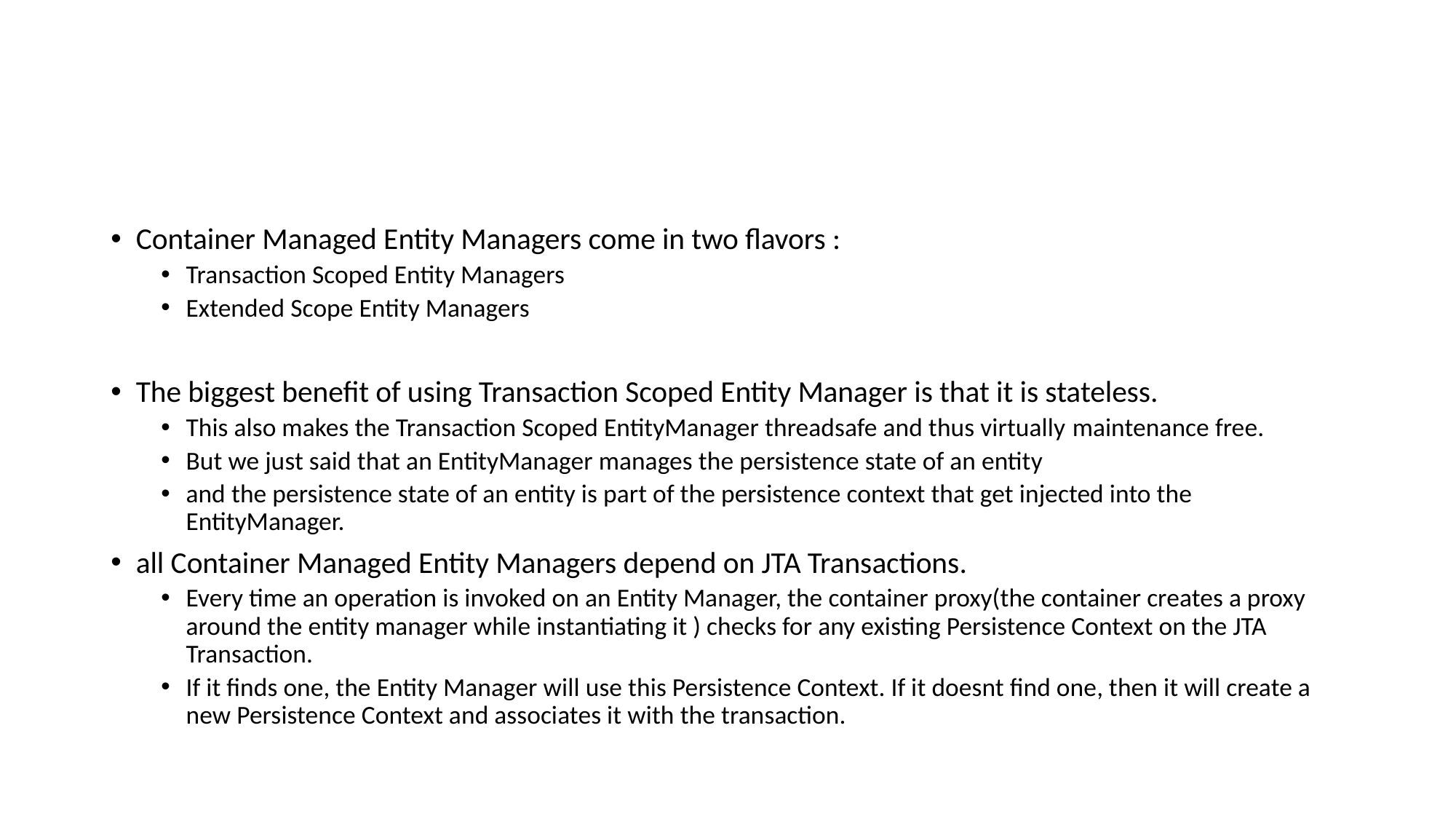

#
Container Managed Entity Managers come in two flavors :
Transaction Scoped Entity Managers
Extended Scope Entity Managers

The biggest benefit of using Transaction Scoped Entity Manager is that it is stateless.
This also makes the Transaction Scoped EntityManager threadsafe and thus virtually maintenance free.
But we just said that an EntityManager manages the persistence state of an entity
and the persistence state of an entity is part of the persistence context that get injected into the EntityManager.
all Container Managed Entity Managers depend on JTA Transactions.
Every time an operation is invoked on an Entity Manager, the container proxy(the container creates a proxy around the entity manager while instantiating it ) checks for any existing Persistence Context on the JTA Transaction.
If it finds one, the Entity Manager will use this Persistence Context. If it doesnt find one, then it will create a new Persistence Context and associates it with the transaction.